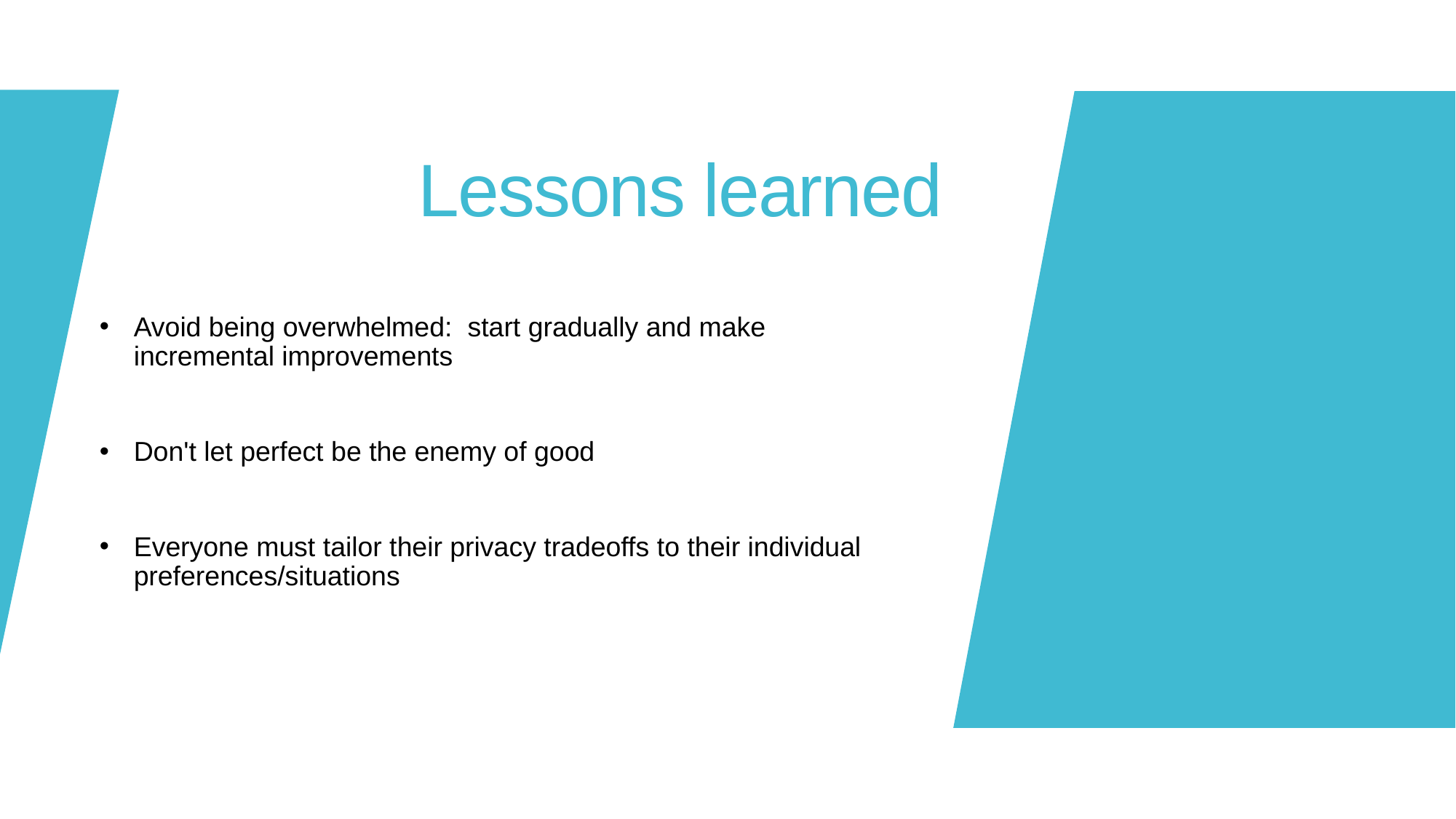

# Lessons learned

Avoid being overwhelmed:  start gradually and make incremental improvements

Don't let perfect be the enemy of good

Everyone must tailor their privacy tradeoffs to their individual preferences/situations